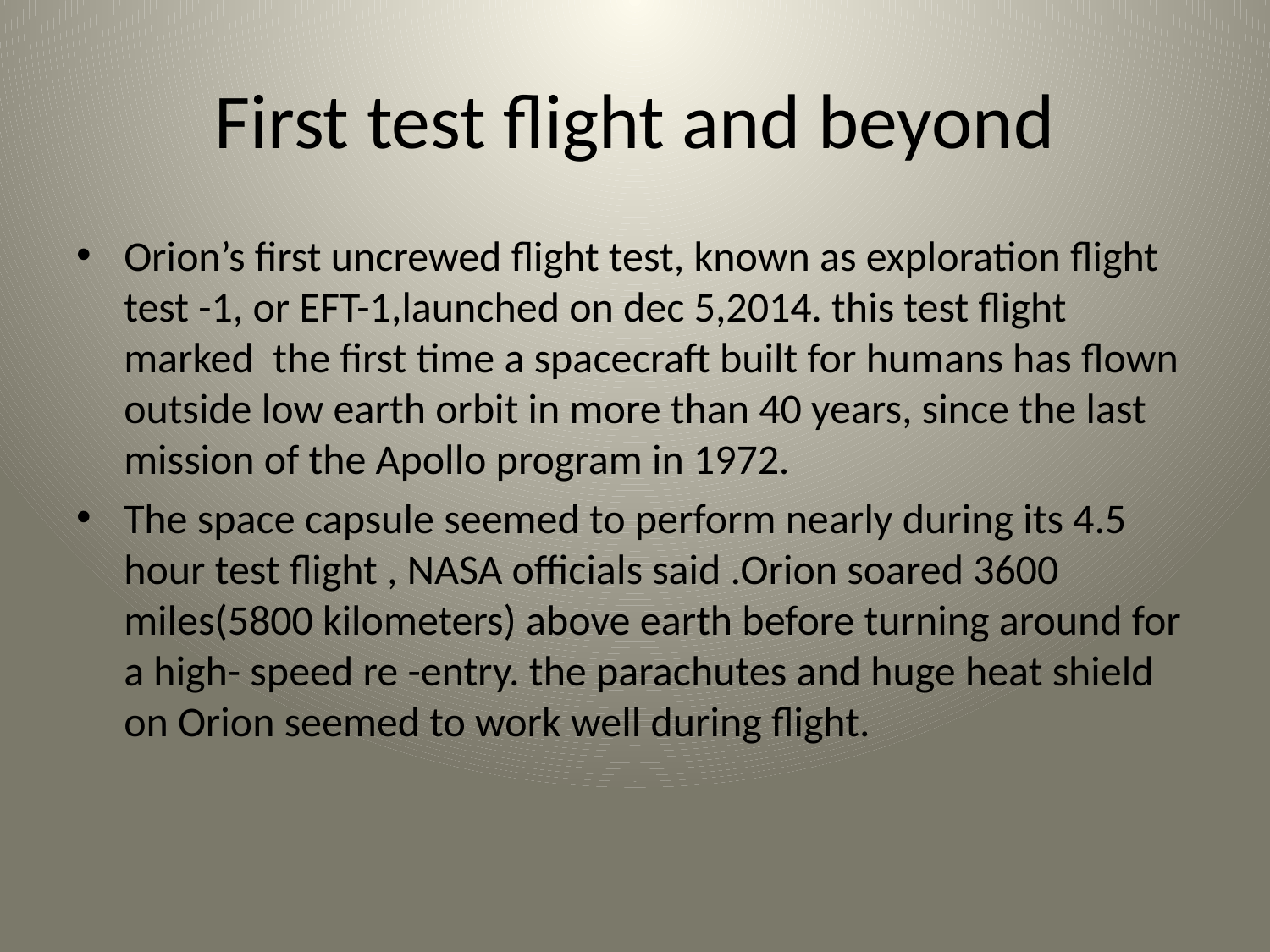

# First test flight and beyond
Orion’s first uncrewed flight test, known as exploration flight test -1, or EFT-1,launched on dec 5,2014. this test flight marked  the first time a spacecraft built for humans has flown outside low earth orbit in more than 40 years, since the last mission of the Apollo program in 1972.
The space capsule seemed to perform nearly during its 4.5 hour test flight , NASA officials said .Orion soared 3600 miles(5800 kilometers) above earth before turning around for a high- speed re -entry. the parachutes and huge heat shield on Orion seemed to work well during flight.